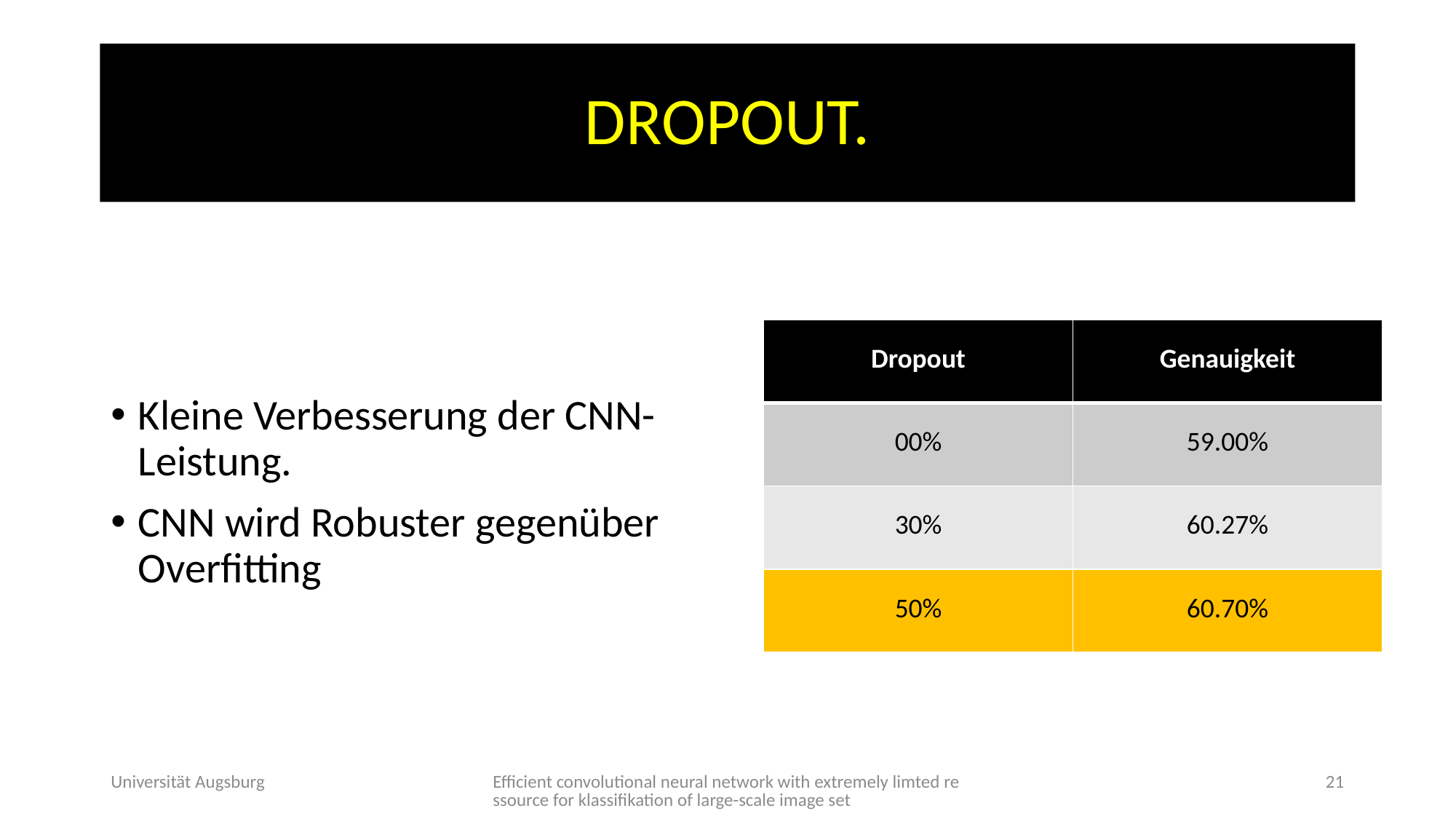

# DROPOUT.
| Dropout | Genauigkeit |
| --- | --- |
| 00% | 59.00% |
| 30% | 60.27% |
| 50% | 60.70% |
Kleine Verbesserung der CNN-Leistung.
CNN wird Robuster gegenüber Overfitting
Universität Augsburg
Efficient convolutional neural network with extremely limted ressource for klassifikation of large-scale image set
21